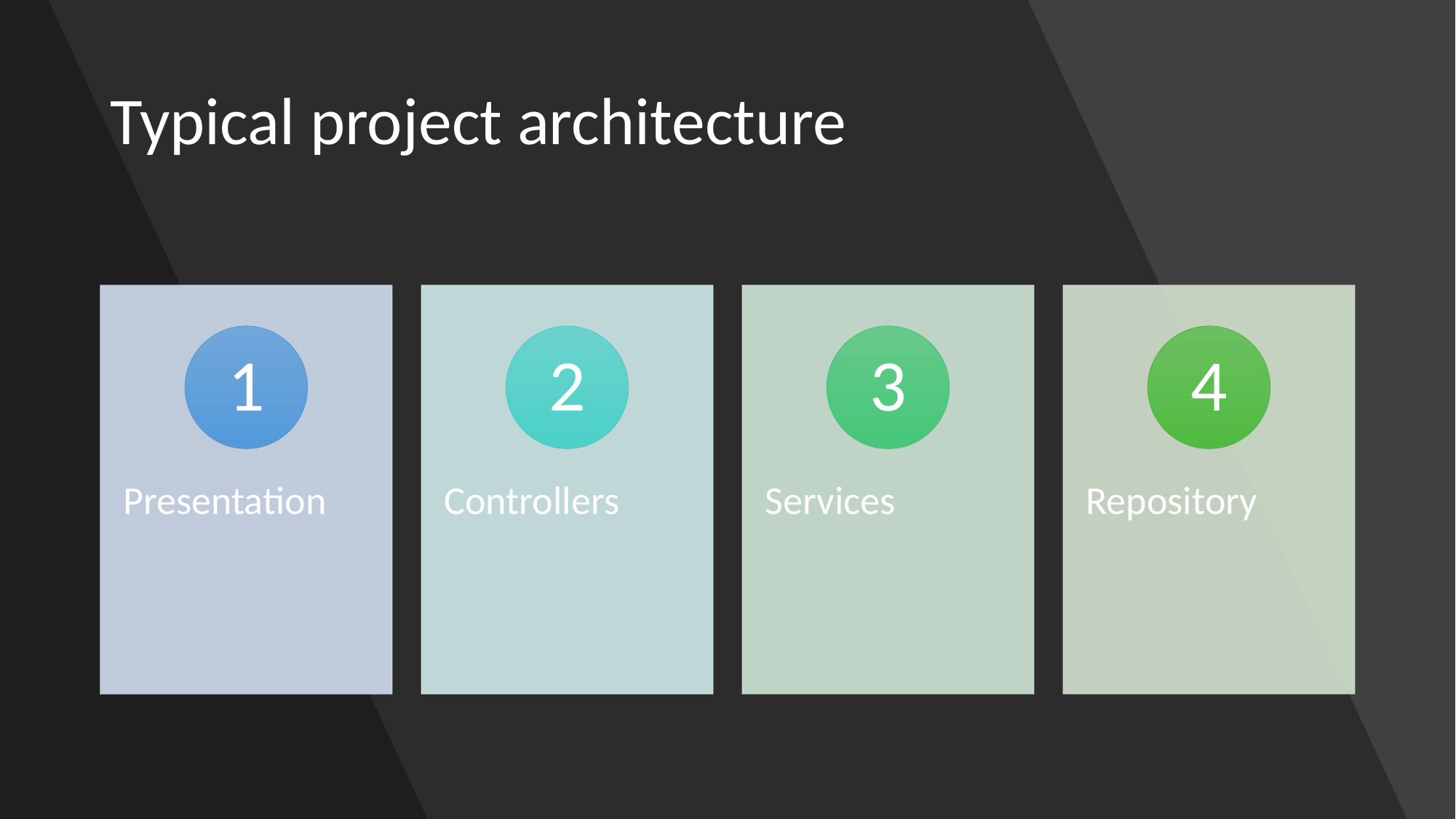

# Typical project architecture
Presentation
1
Controllers
2
Services
3
Repository
4